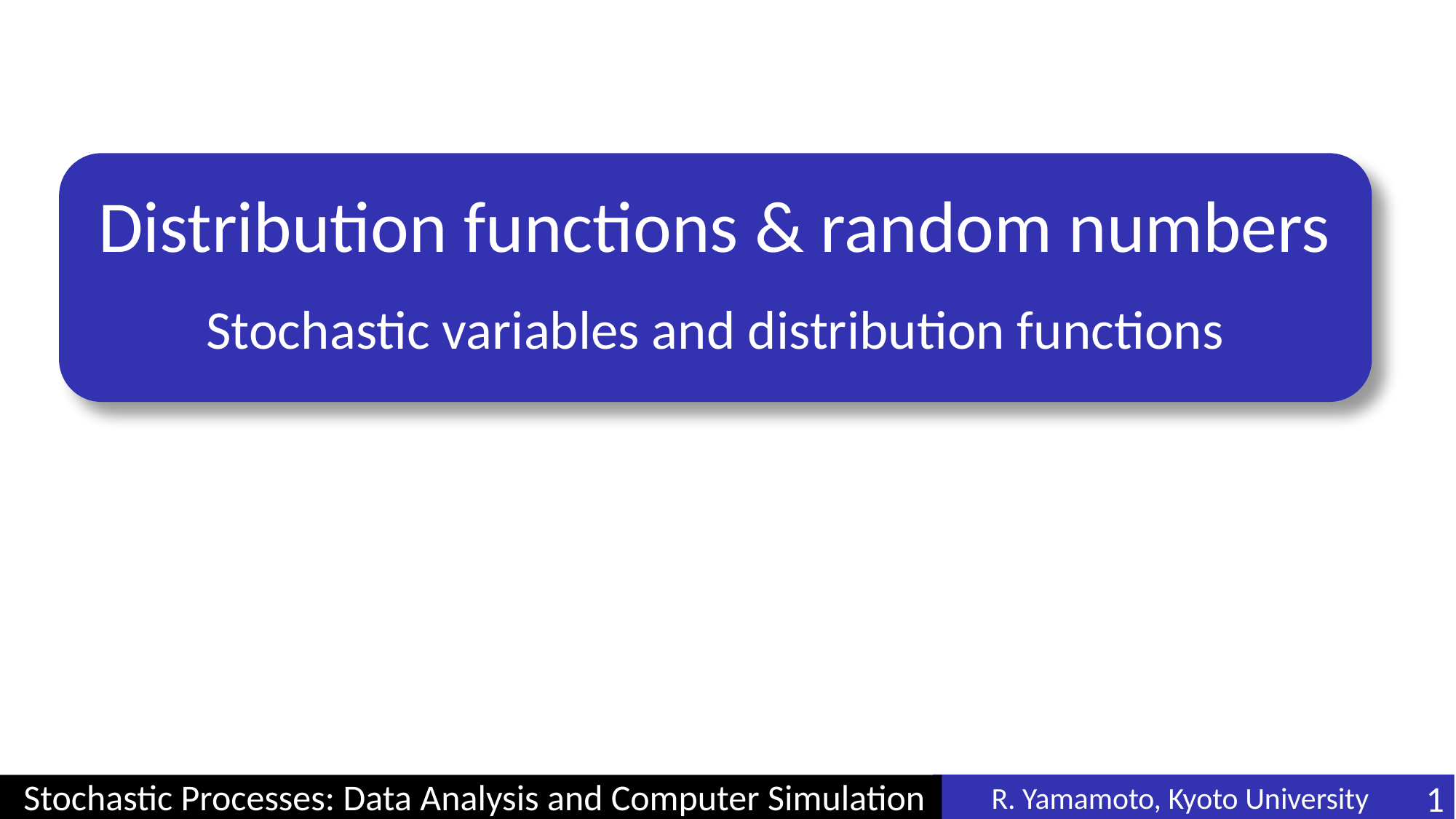

# Distribution functions & random numbers
Stochastic variables and distribution functions

R. Yamamoto, Kyoto University
1